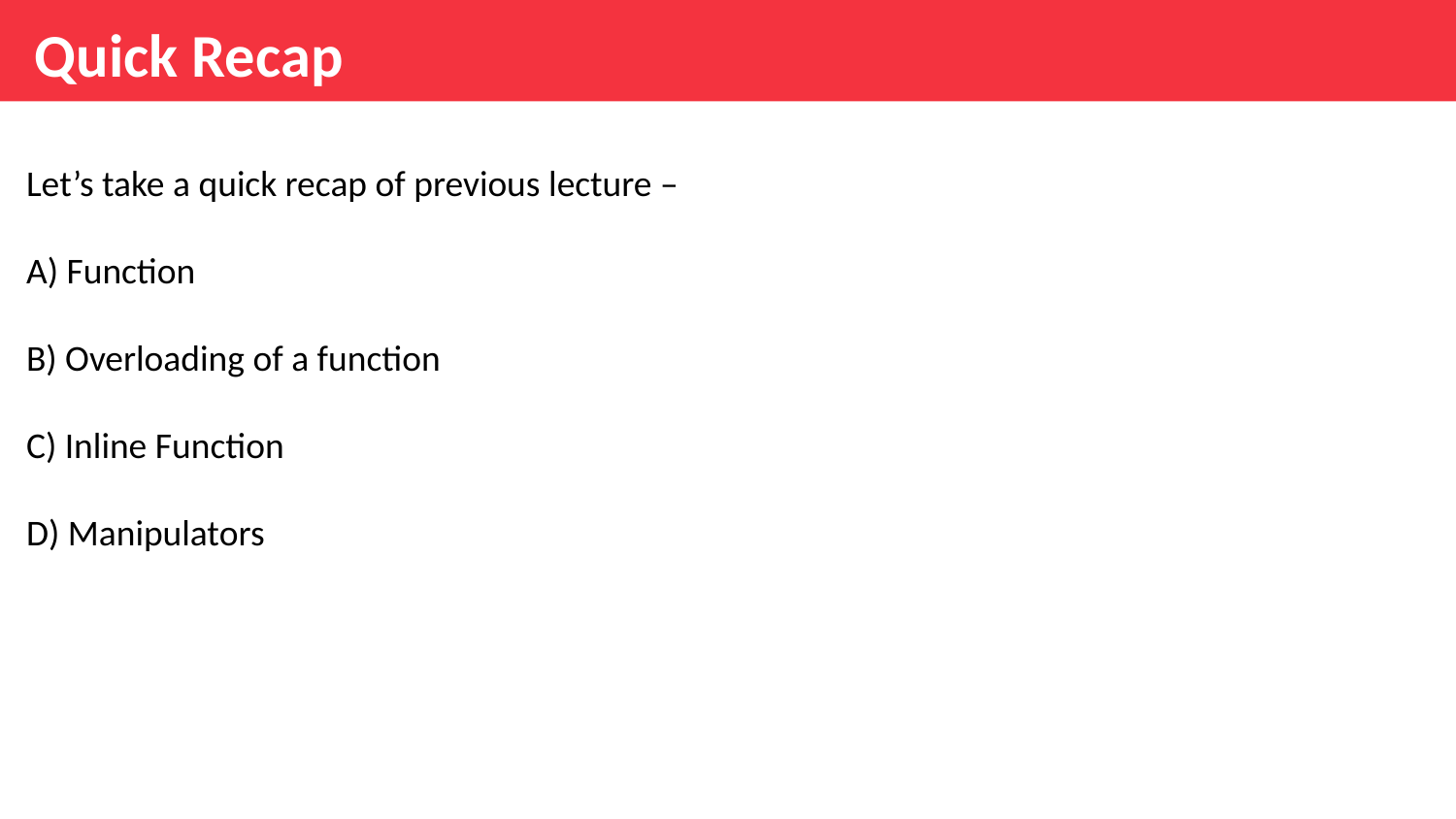

Quick Recap

Let’s take a quick recap of previous lecture –
A) Function
B) Overloading of a function
C) Inline Function
D) Manipulators